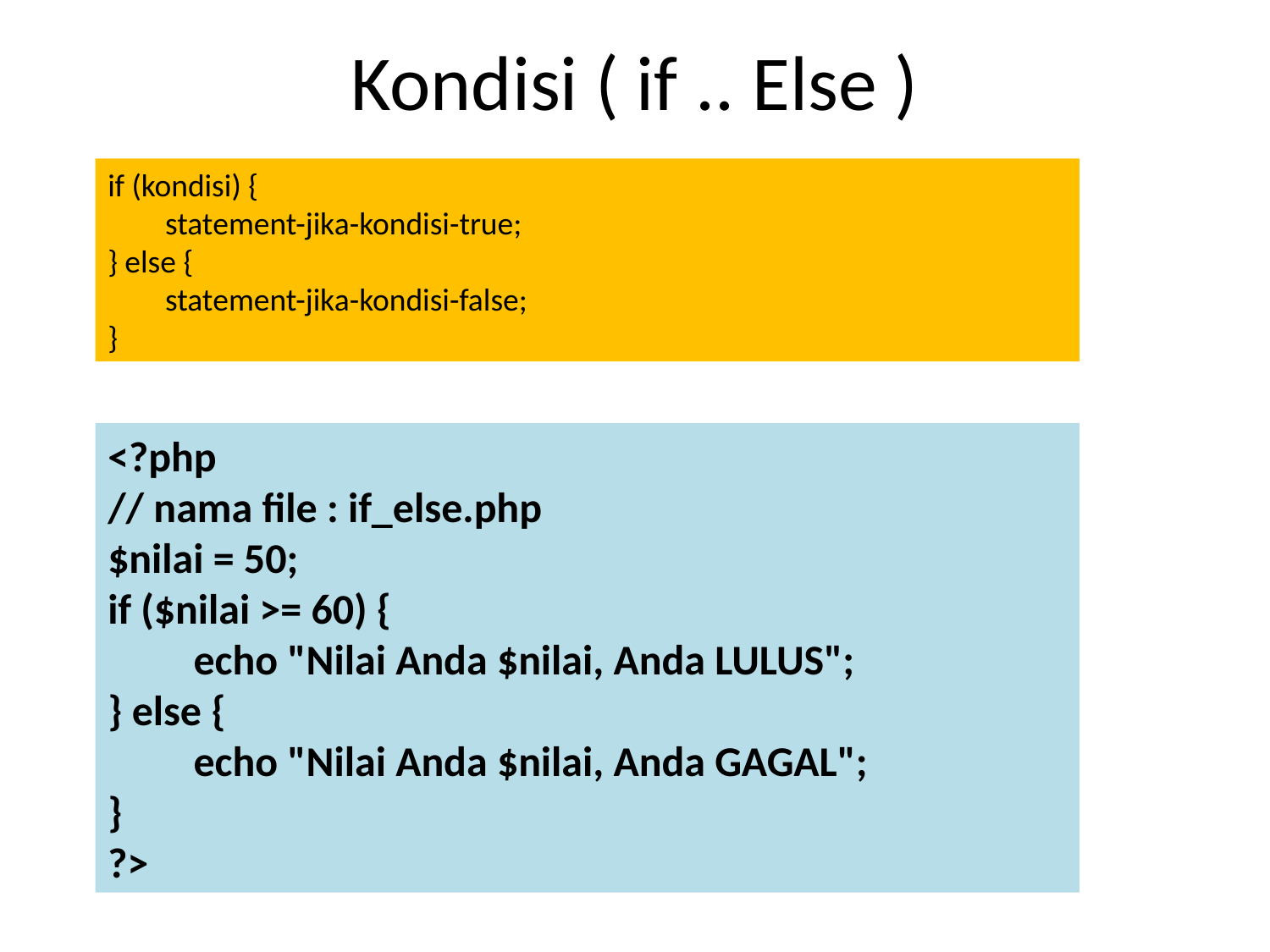

# Kondisi ( if .. Else )
if (kondisi) {
        statement-jika-kondisi-true;
} else {
        statement-jika-kondisi-false;
}
<?php
// nama file : if_else.php
$nilai = 50;
if ($nilai >= 60) {
         echo "Nilai Anda $nilai, Anda LULUS";
} else {
         echo "Nilai Anda $nilai, Anda GAGAL";
}
?>